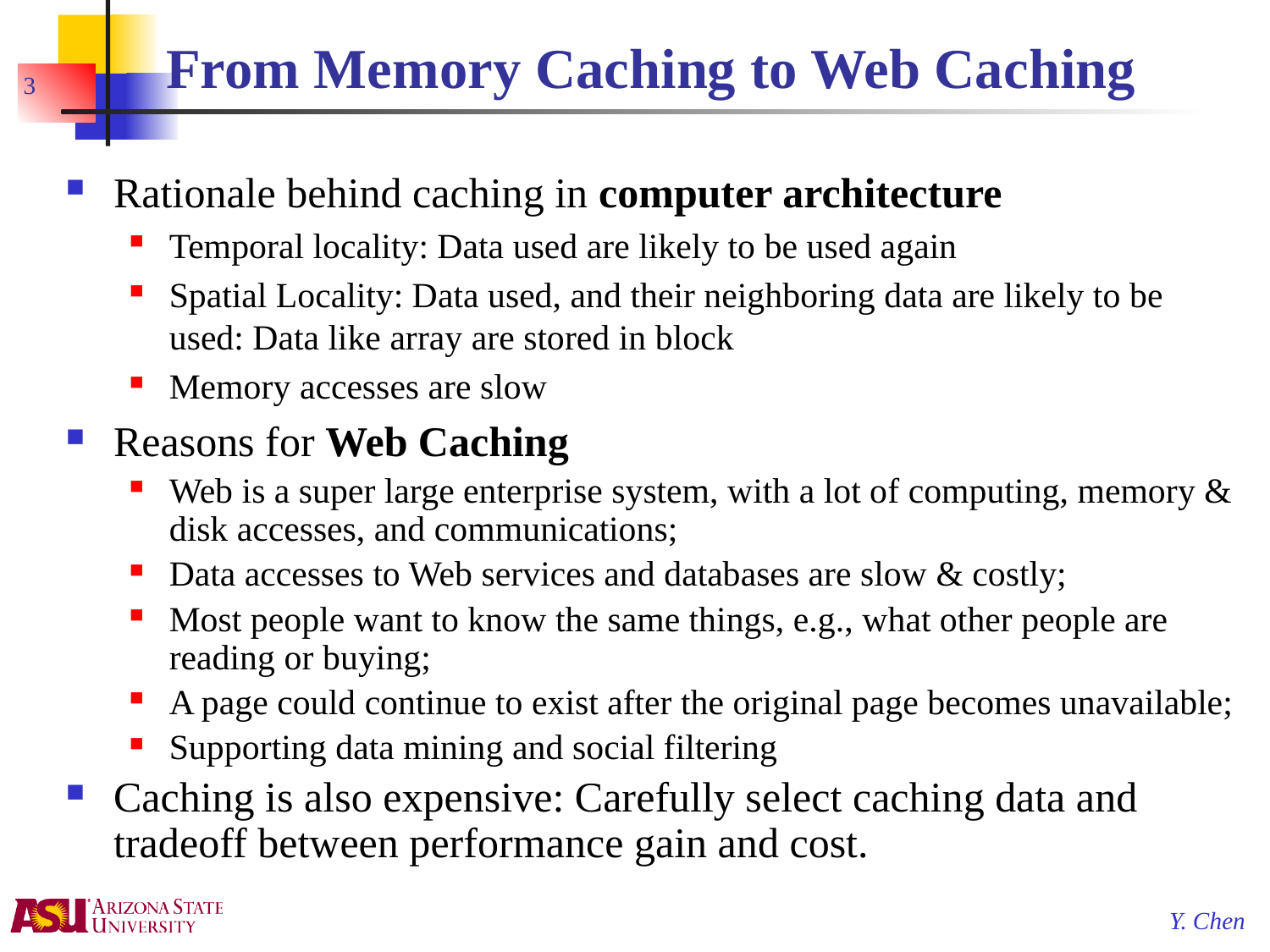

# From Memory Caching to Web Caching
3
Rationale behind caching in computer architecture
Temporal locality: Data used are likely to be used again
Spatial Locality: Data used, and their neighboring data are likely to be used: Data like array are stored in block
Memory accesses are slow
Reasons for Web Caching
Web is a super large enterprise system, with a lot of computing, memory & disk accesses, and communications;
Data accesses to Web services and databases are slow & costly;
Most people want to know the same things, e.g., what other people are reading or buying;
A page could continue to exist after the original page becomes unavailable;
Supporting data mining and social filtering
Caching is also expensive: Carefully select caching data and tradeoff between performance gain and cost.